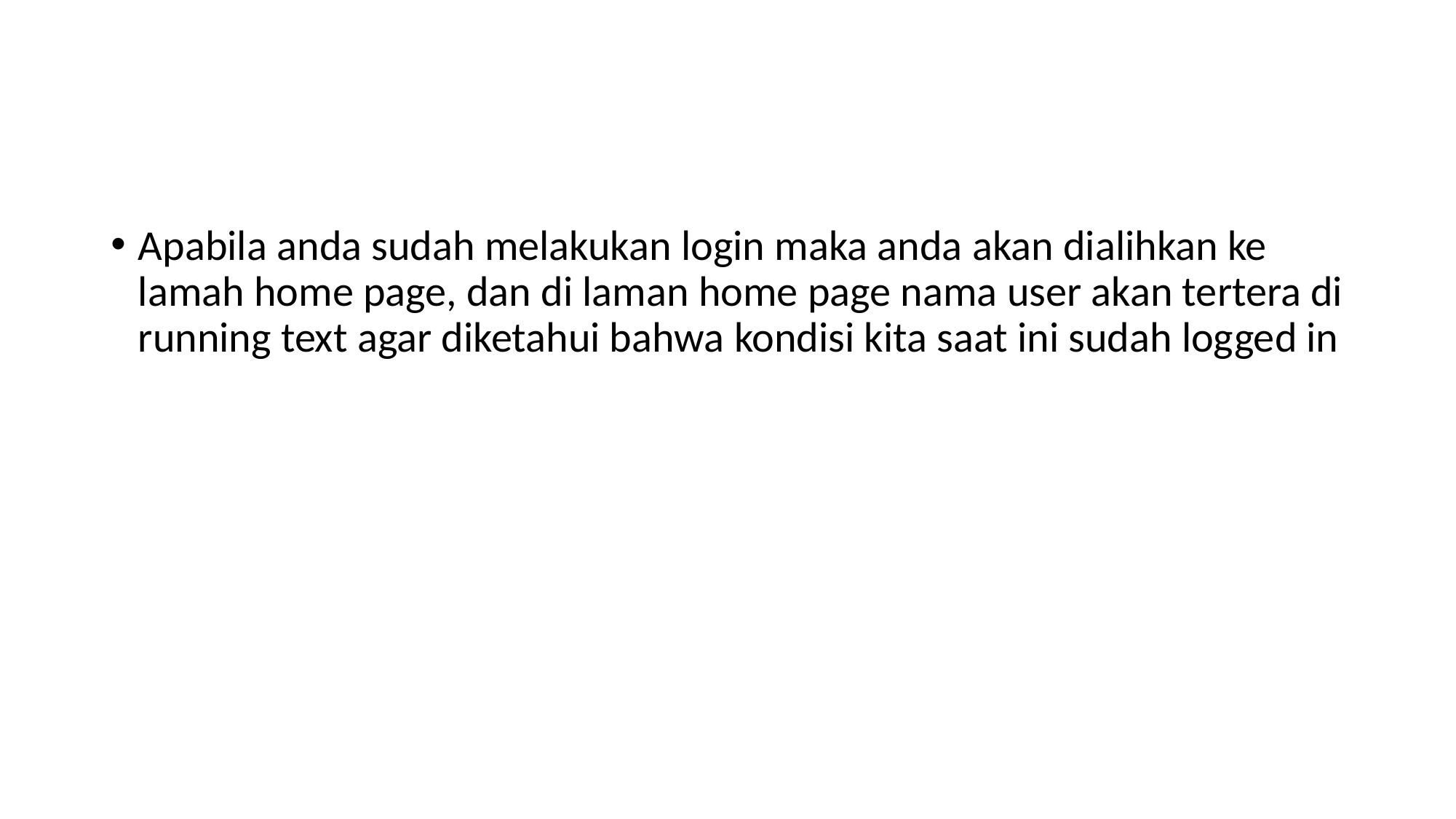

Apabila anda sudah melakukan login maka anda akan dialihkan ke lamah home page, dan di laman home page nama user akan tertera di running text agar diketahui bahwa kondisi kita saat ini sudah logged in